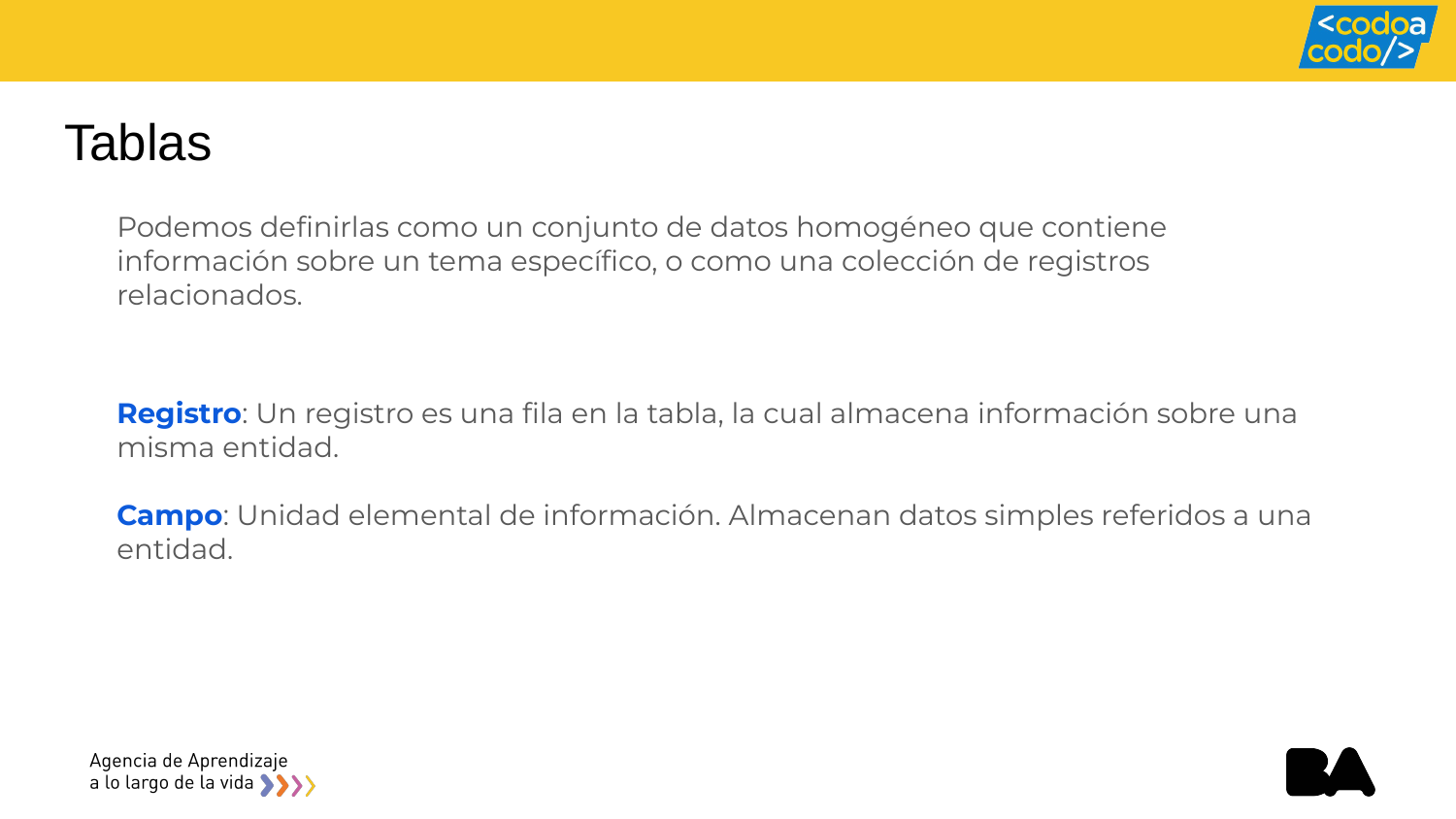

# Tablas
Podemos definirlas como un conjunto de datos homogéneo que contiene información sobre un tema específico, o como una colección de registros relacionados.

Registro: Un registro es una fila en la tabla, la cual almacena información sobre una misma entidad.

Campo: Unidad elemental de información. Almacenan datos simples referidos a una entidad.